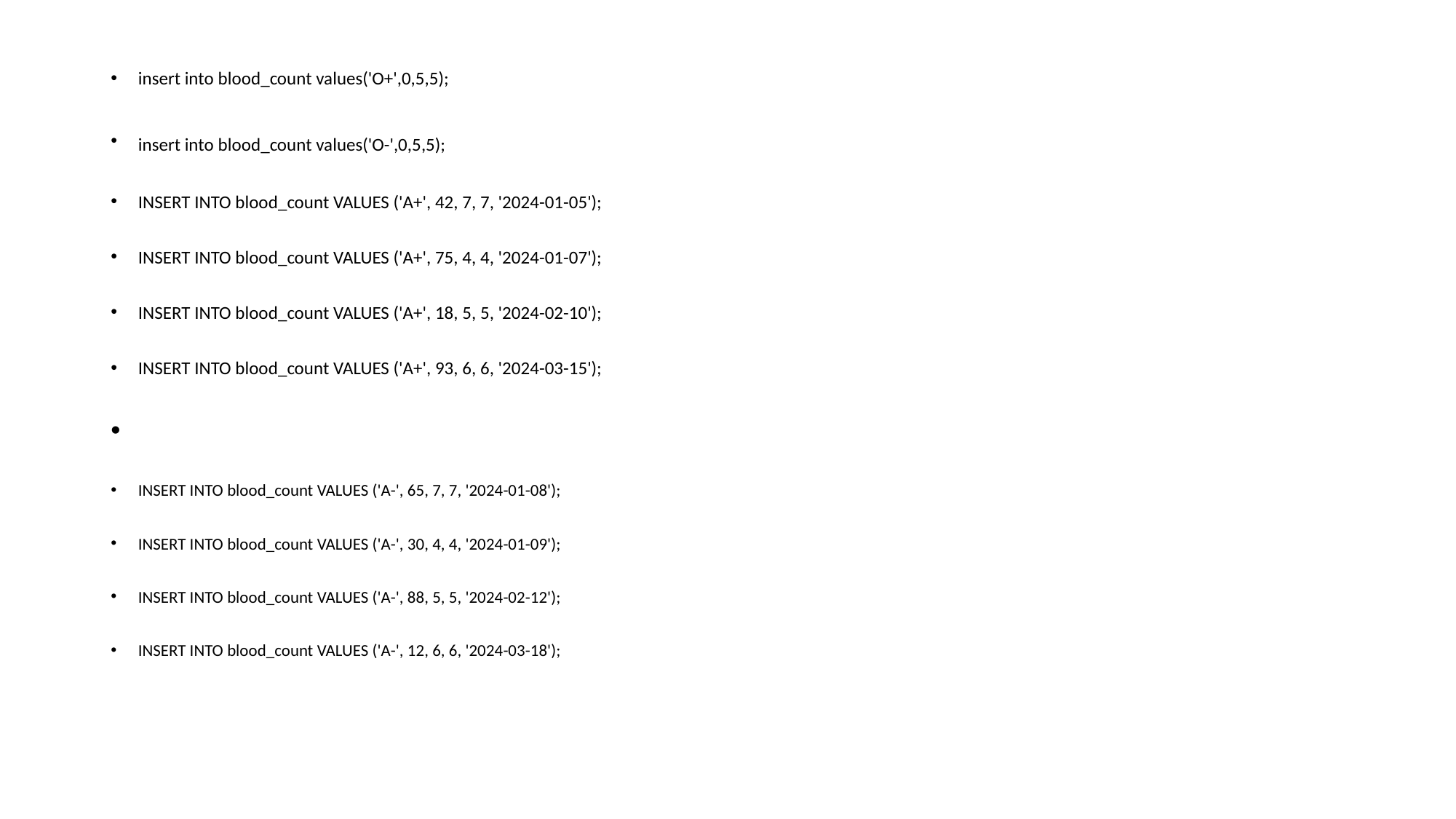

#
insert into blood_count values('O+',0,5,5);
insert into blood_count values('O-',0,5,5);
INSERT INTO blood_count VALUES ('A+', 42, 7, 7, '2024-01-05');
INSERT INTO blood_count VALUES ('A+', 75, 4, 4, '2024-01-07');
INSERT INTO blood_count VALUES ('A+', 18, 5, 5, '2024-02-10');
INSERT INTO blood_count VALUES ('A+', 93, 6, 6, '2024-03-15');

INSERT INTO blood_count VALUES ('A-', 65, 7, 7, '2024-01-08');
INSERT INTO blood_count VALUES ('A-', 30, 4, 4, '2024-01-09');
INSERT INTO blood_count VALUES ('A-', 88, 5, 5, '2024-02-12');
INSERT INTO blood_count VALUES ('A-', 12, 6, 6, '2024-03-18');